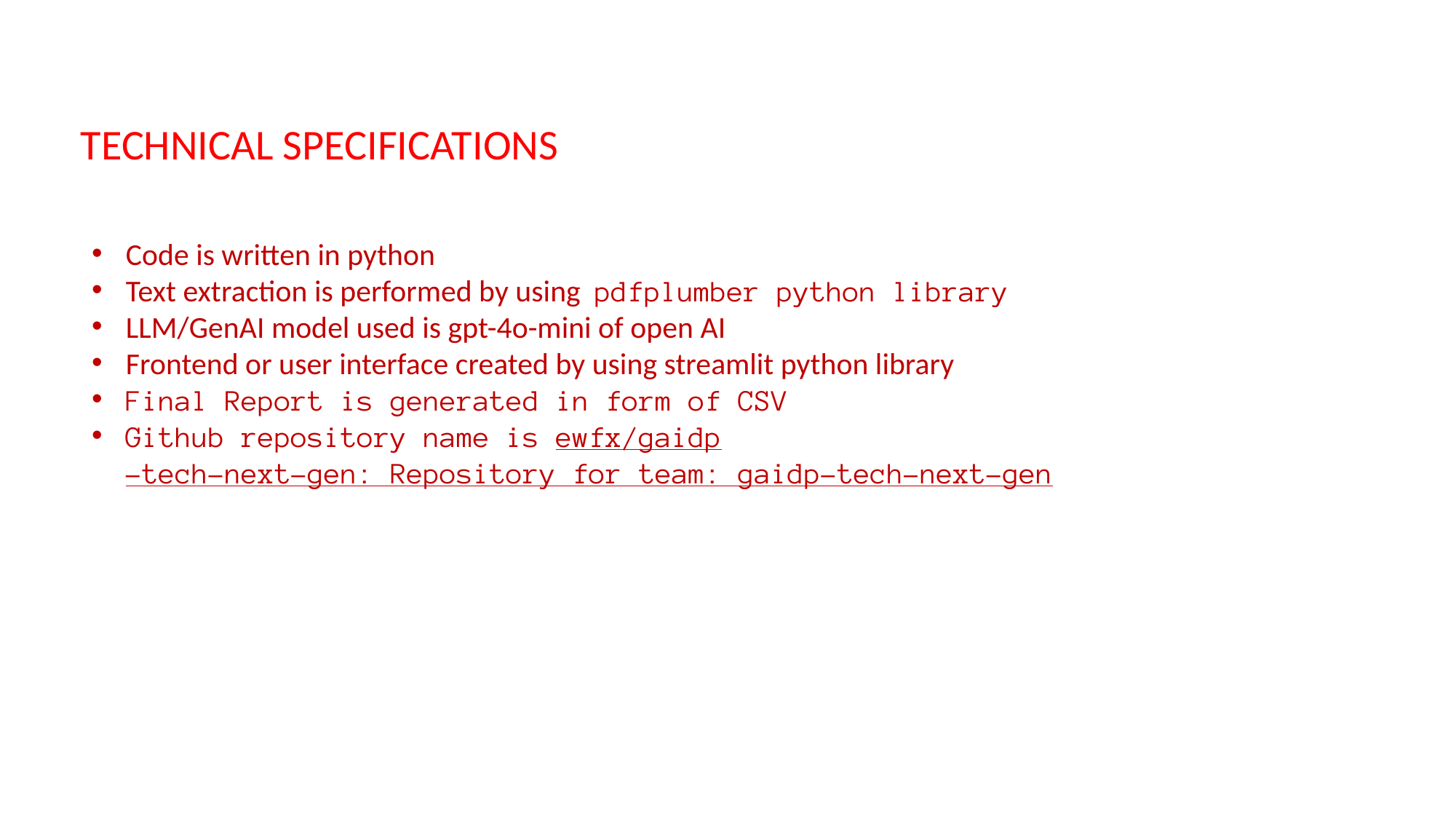

TECHNICAL SPECIFICATIONS
Code is written in python
Text extraction is performed by using  pdfplumber python library
LLM/GenAI model used is gpt-4o-mini of open AI
Frontend or user interface created by using streamlit python library
Final Report is generated in form of CSV
Github repository name is ewfx/gaidp-tech-next-gen: Repository for team: gaidp-tech-next-gen